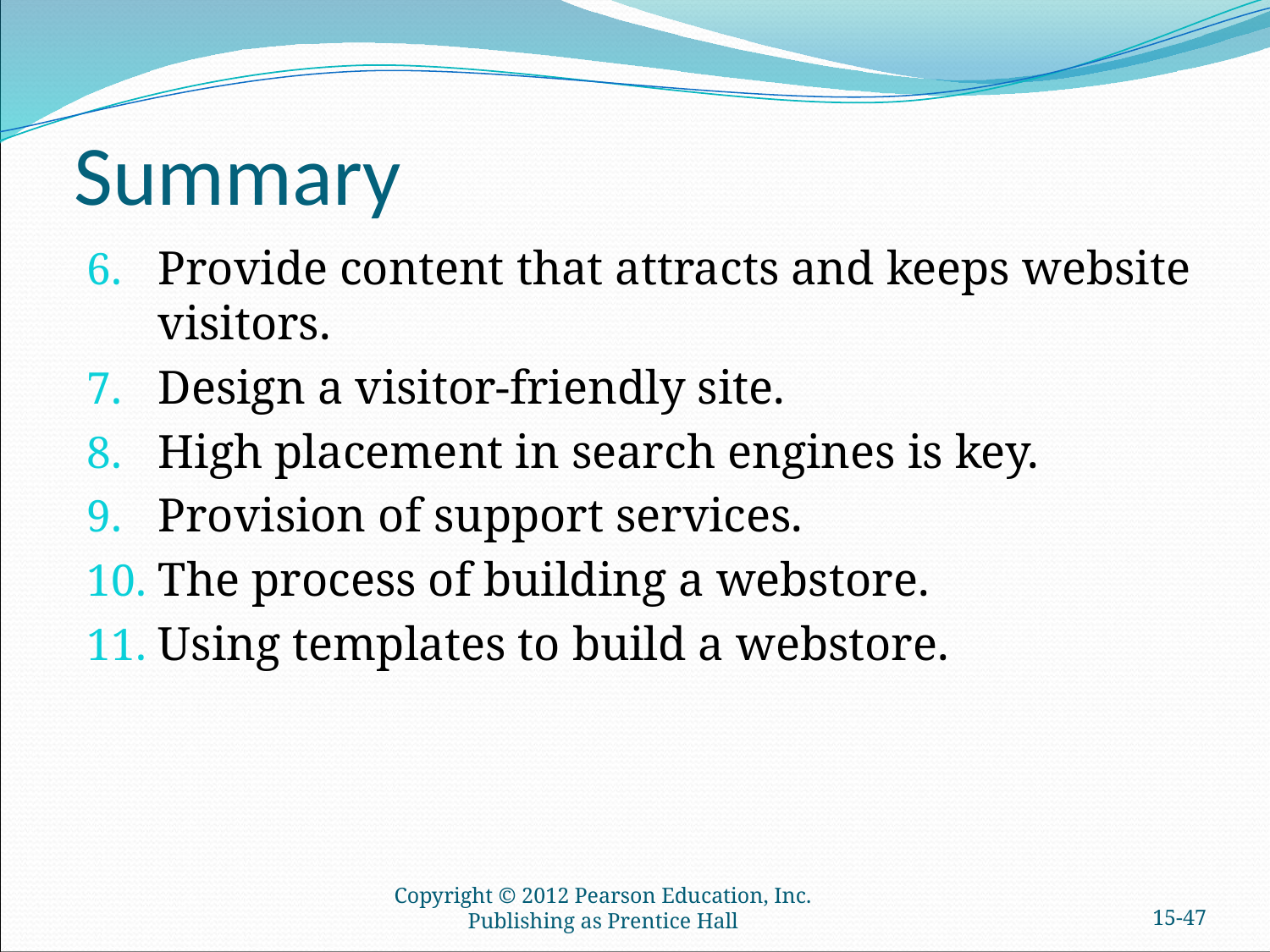

# Summary
Provide content that attracts and keeps website visitors.
Design a visitor-friendly site.
High placement in search engines is key.
Provision of support services.
The process of building a webstore.
Using templates to build a webstore.
Copyright © 2012 Pearson Education, Inc. Publishing as Prentice Hall
15-47